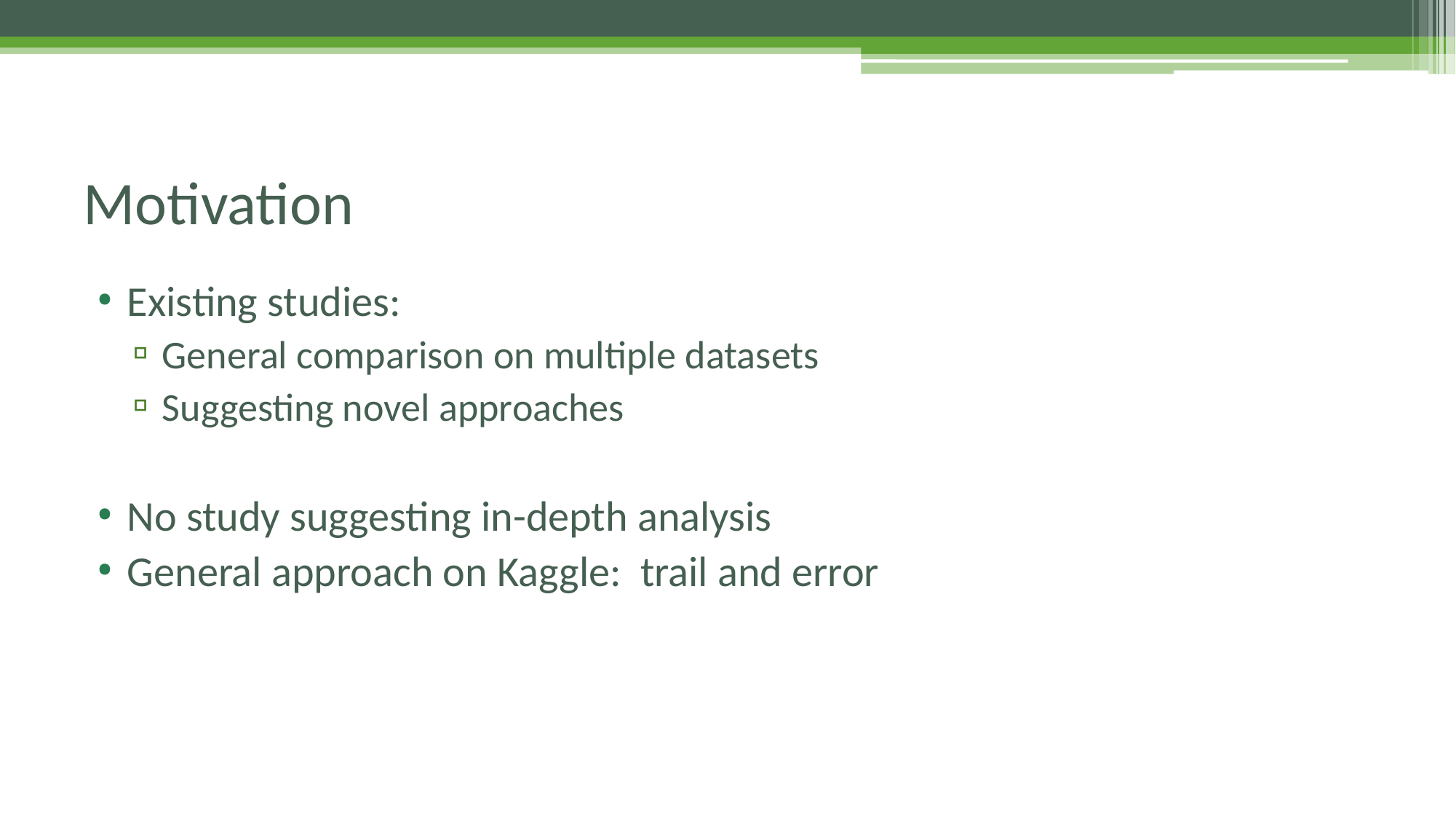

# Motivation
Existing studies:
General comparison on multiple datasets
Suggesting novel approaches

No study suggesting in-depth analysis
General approach on Kaggle:  trail and error